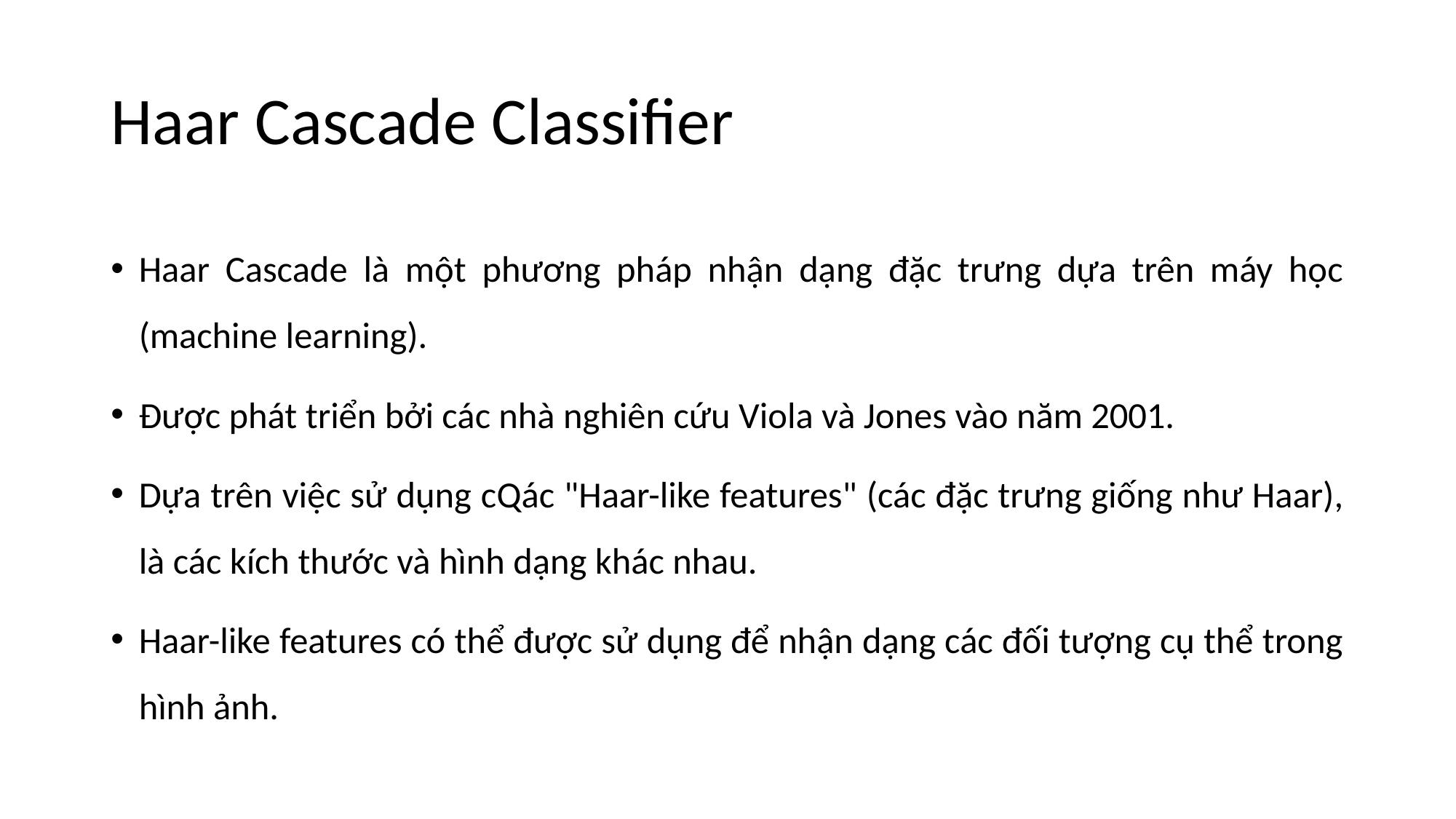

# Haar Cascade Classifier
Haar Cascade là một phương pháp nhận dạng đặc trưng dựa trên máy học (machine learning).
Được phát triển bởi các nhà nghiên cứu Viola và Jones vào năm 2001.
Dựa trên việc sử dụng cQác "Haar-like features" (các đặc trưng giống như Haar), là các kích thước và hình dạng khác nhau.
Haar-like features có thể được sử dụng để nhận dạng các đối tượng cụ thể trong hình ảnh.